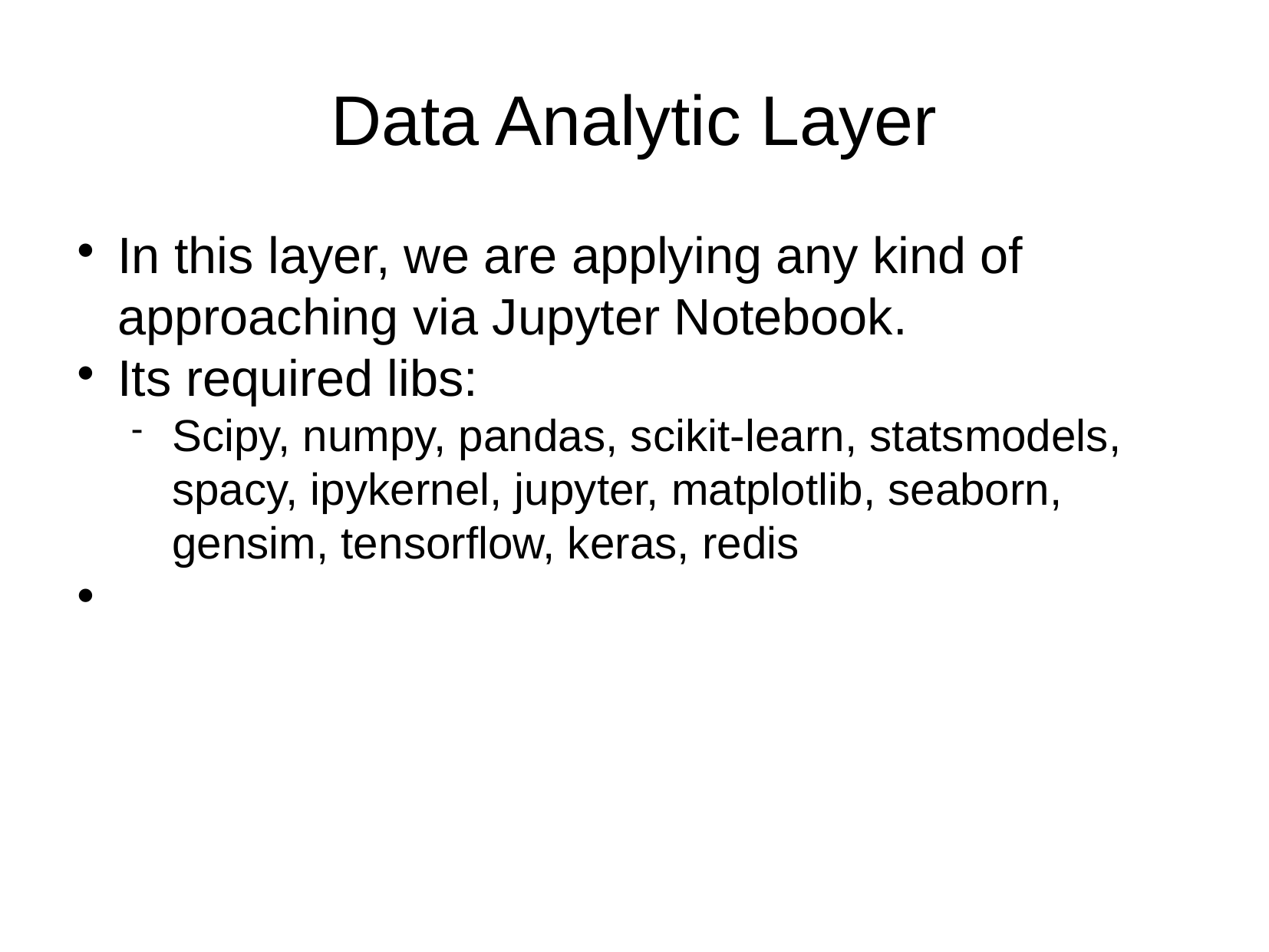

Data Analytic Layer
In this layer, we are applying any kind of approaching via Jupyter Notebook.
Its required libs:
Scipy, numpy, pandas, scikit-learn, statsmodels, spacy, ipykernel, jupyter, matplotlib, seaborn, gensim, tensorflow, keras, redis